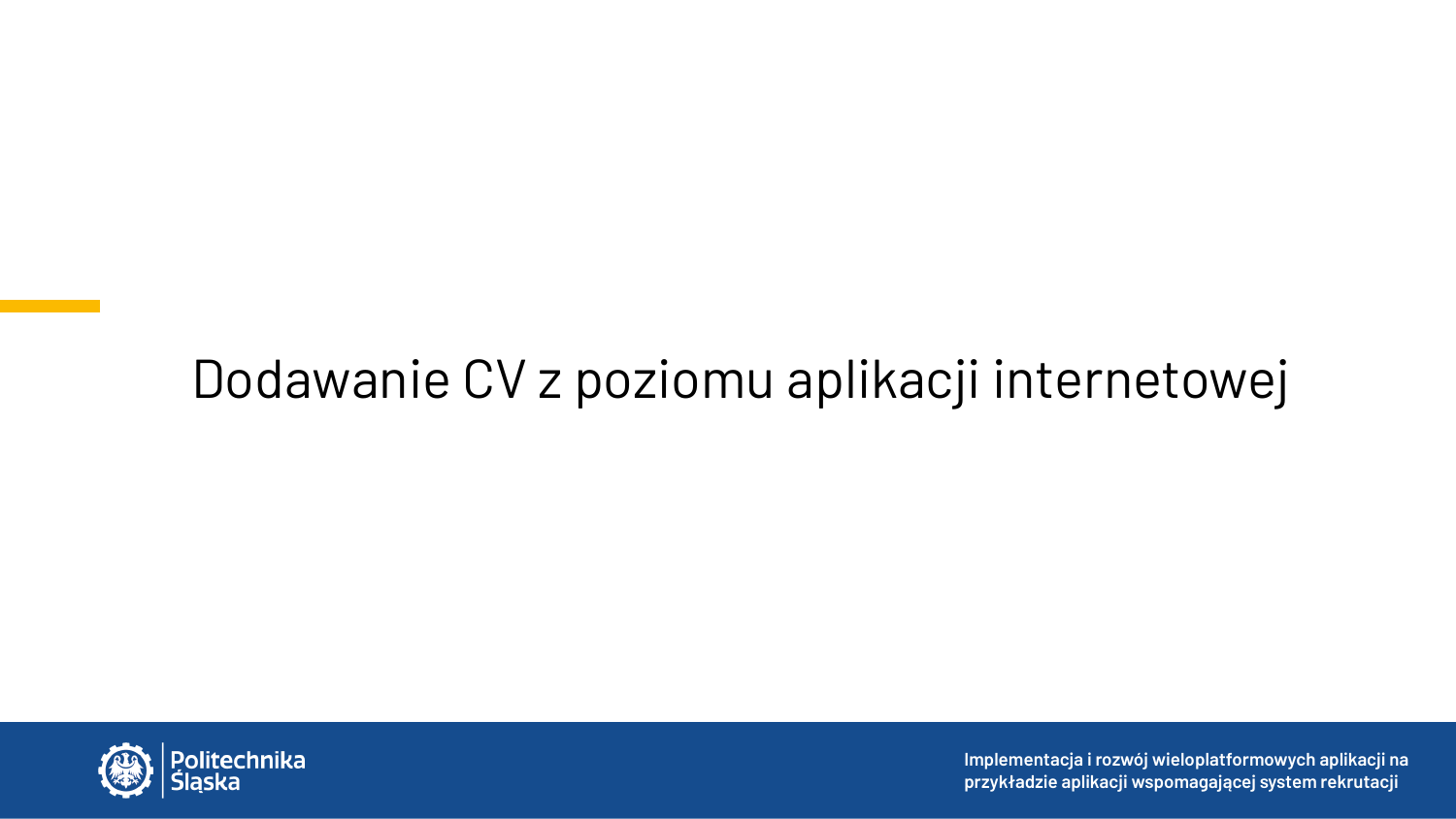

# Dodawanie CV z poziomu aplikacji internetowej